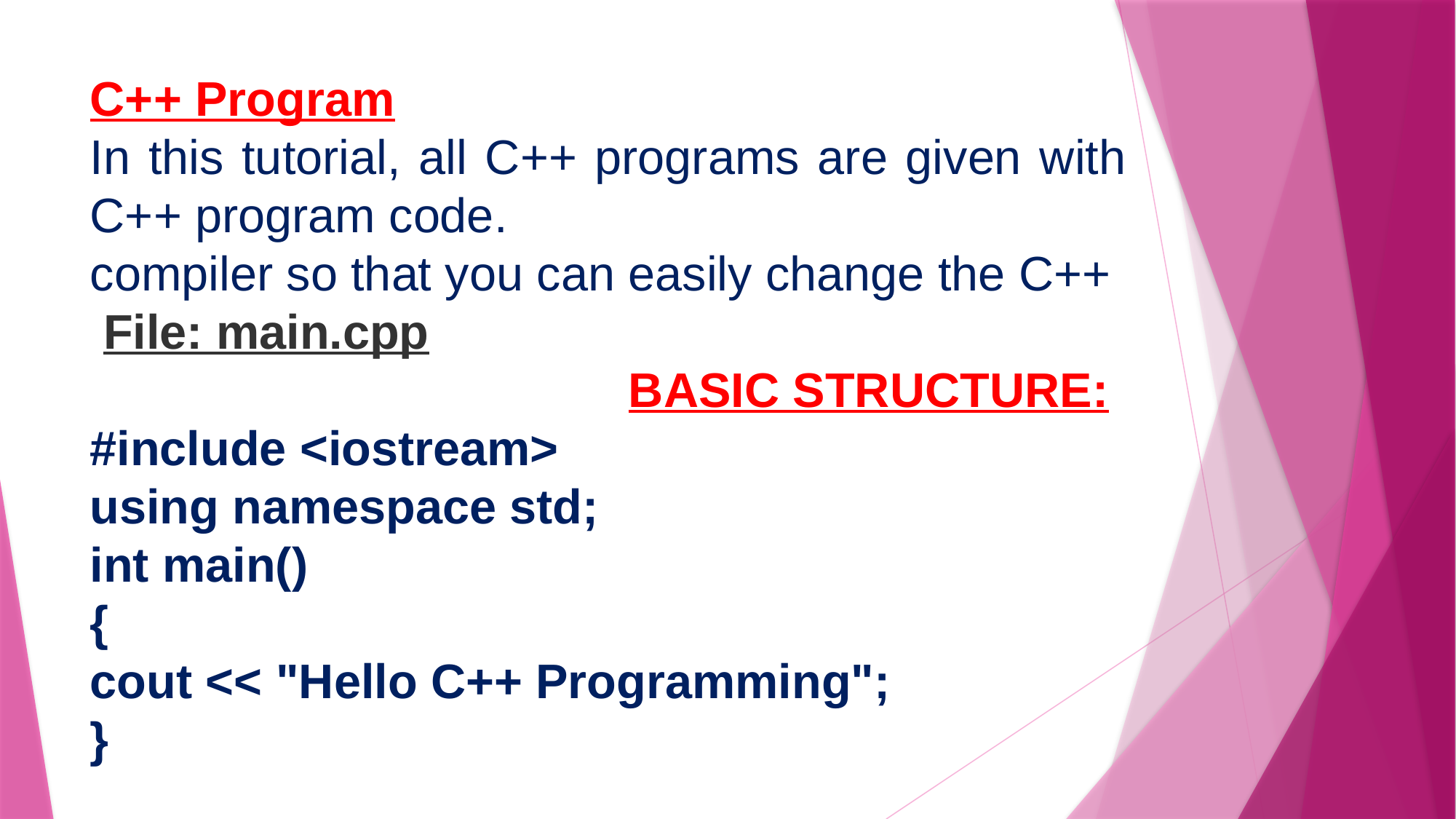

C++ Program
In this tutorial, all C++ programs are given with C++ program code.
compiler so that you can easily change the C++
 File: main.cpp
                                        BASIC STRUCTURE:
#include <iostream>
using namespace std;
int main()
{
cout << "Hello C++ Programming";
}